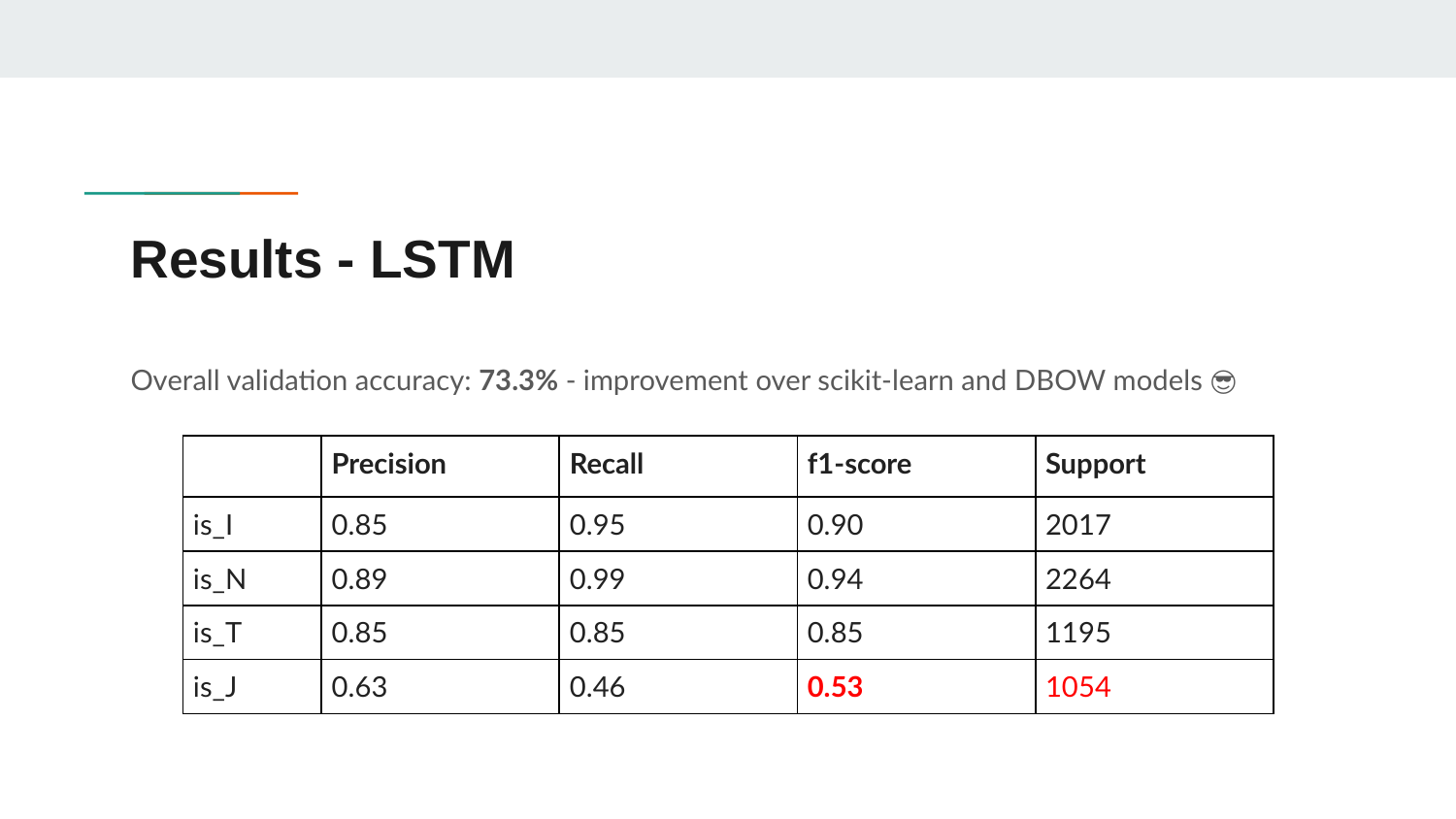

# Results - LSTM
Overall validation accuracy: 73.3% - improvement over scikit-learn and DBOW models 😎
|  | Precision | Recall | f1-score | Support |
| --- | --- | --- | --- | --- |
| is\_I | 0.85 | 0.95 | 0.90 | 2017 |
| is\_N | 0.89 | 0.99 | 0.94 | 2264 |
| is\_T | 0.85 | 0.85 | 0.85 | 1195 |
| is\_J | 0.63 | 0.46 | 0.53 | 1054 |